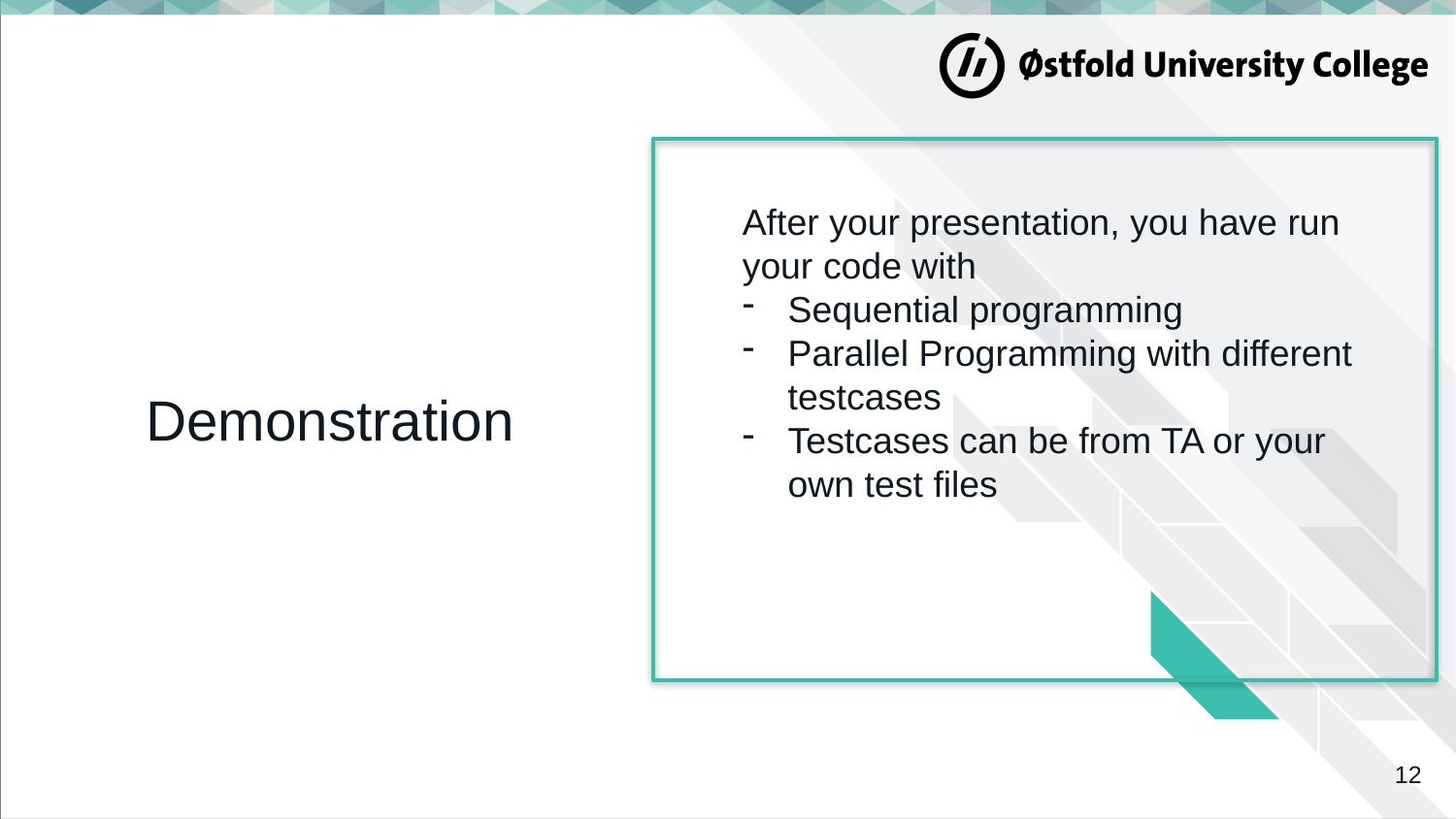

After your presentation, you have run your code with
Sequential programming
Parallel Programming with different testcases
Testcases can be from TA or your own test files

# Demonstration
12